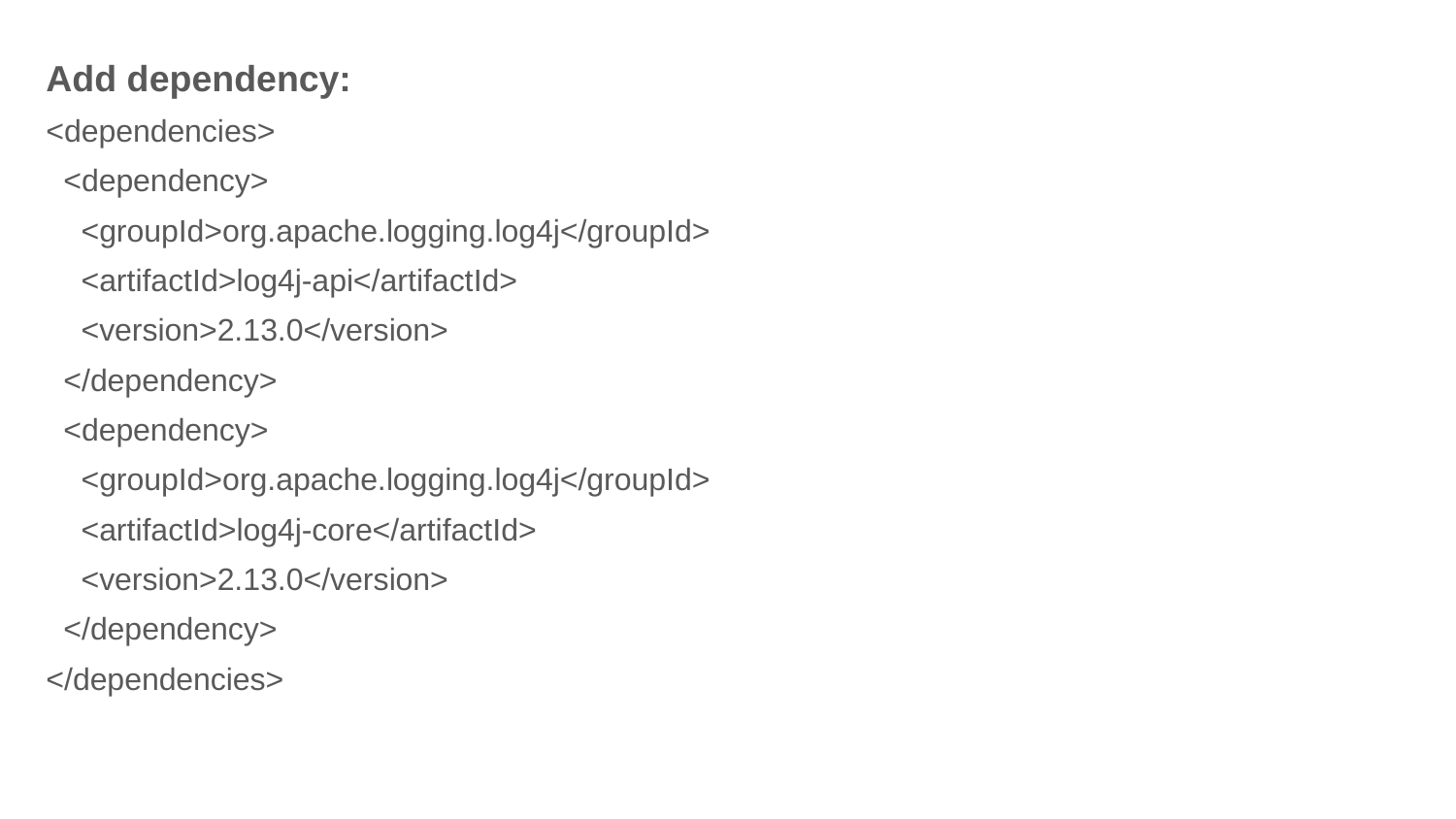

Add dependency:
<dependencies>
  <dependency>
    <groupId>org.apache.logging.log4j</groupId>
    <artifactId>log4j-api</artifactId>
    <version>2.13.0</version>
  </dependency>
  <dependency>
    <groupId>org.apache.logging.log4j</groupId>
    <artifactId>log4j-core</artifactId>
    <version>2.13.0</version>
  </dependency>
</dependencies>